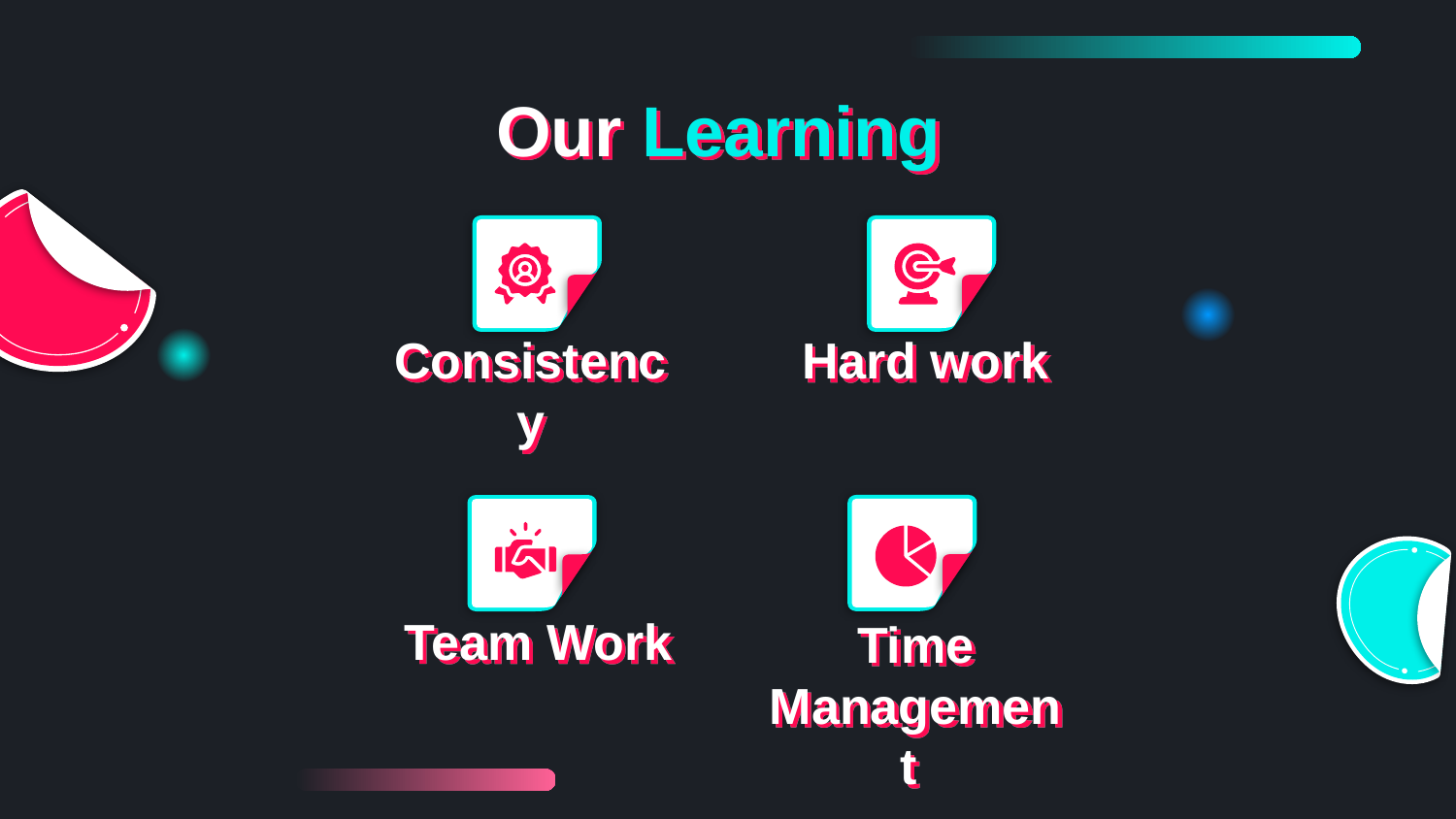

# Our Learning

Consistency
Hard work

Team Work
Time Management